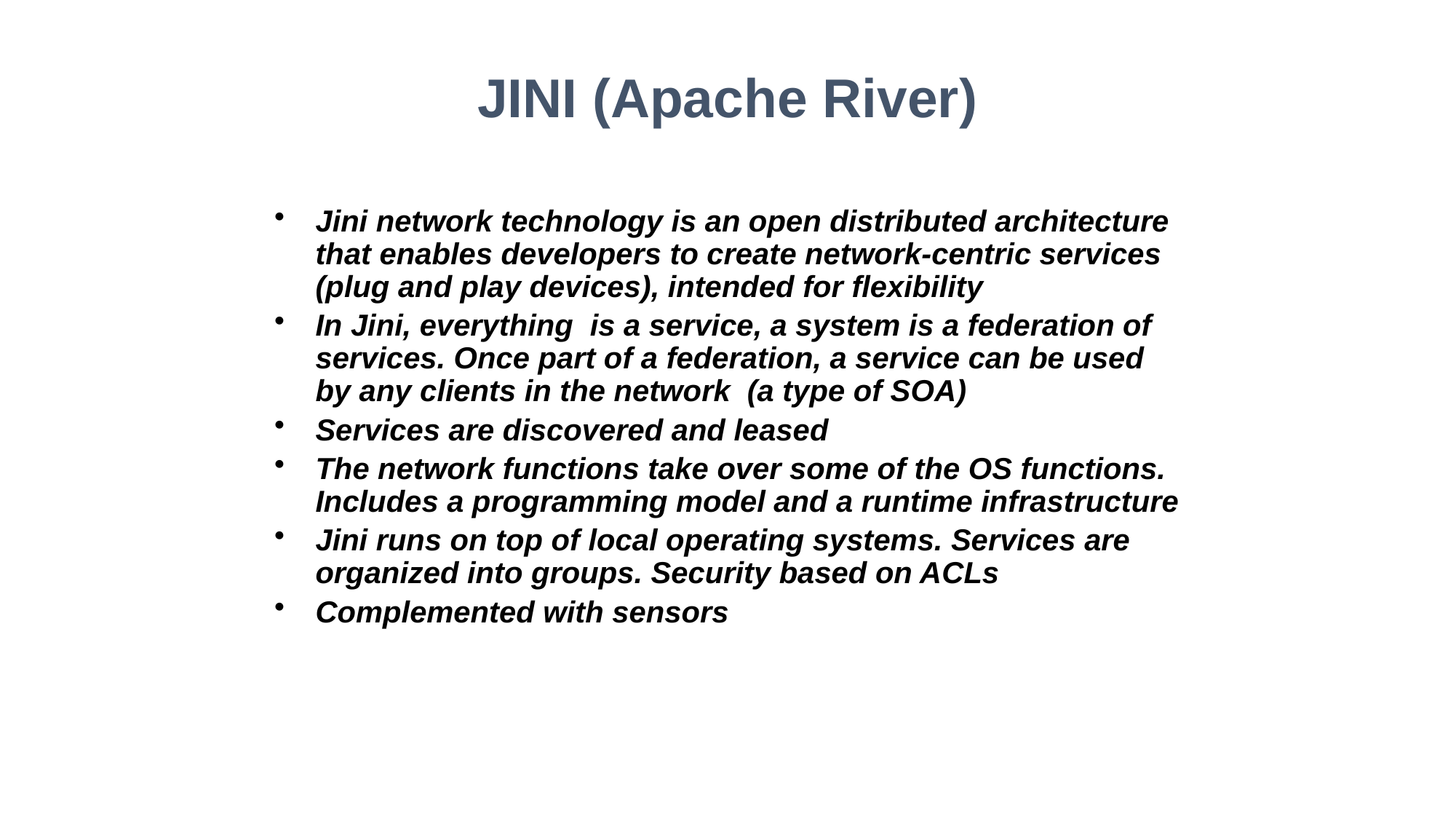

JINI (Apache River)
Jini network technology is an open distributed architecture that enables developers to create network-centric services (plug and play devices), intended for flexibility
In Jini, everything  is a service, a system is a federation of services. Once part of a federation, a service can be used by any clients in the network  (a type of SOA)
Services are discovered and leased
The network functions take over some of the OS functions. Includes a programming model and a runtime infrastructure
Jini runs on top of local operating systems. Services are organized into groups. Security based on ACLs
Complemented with sensors